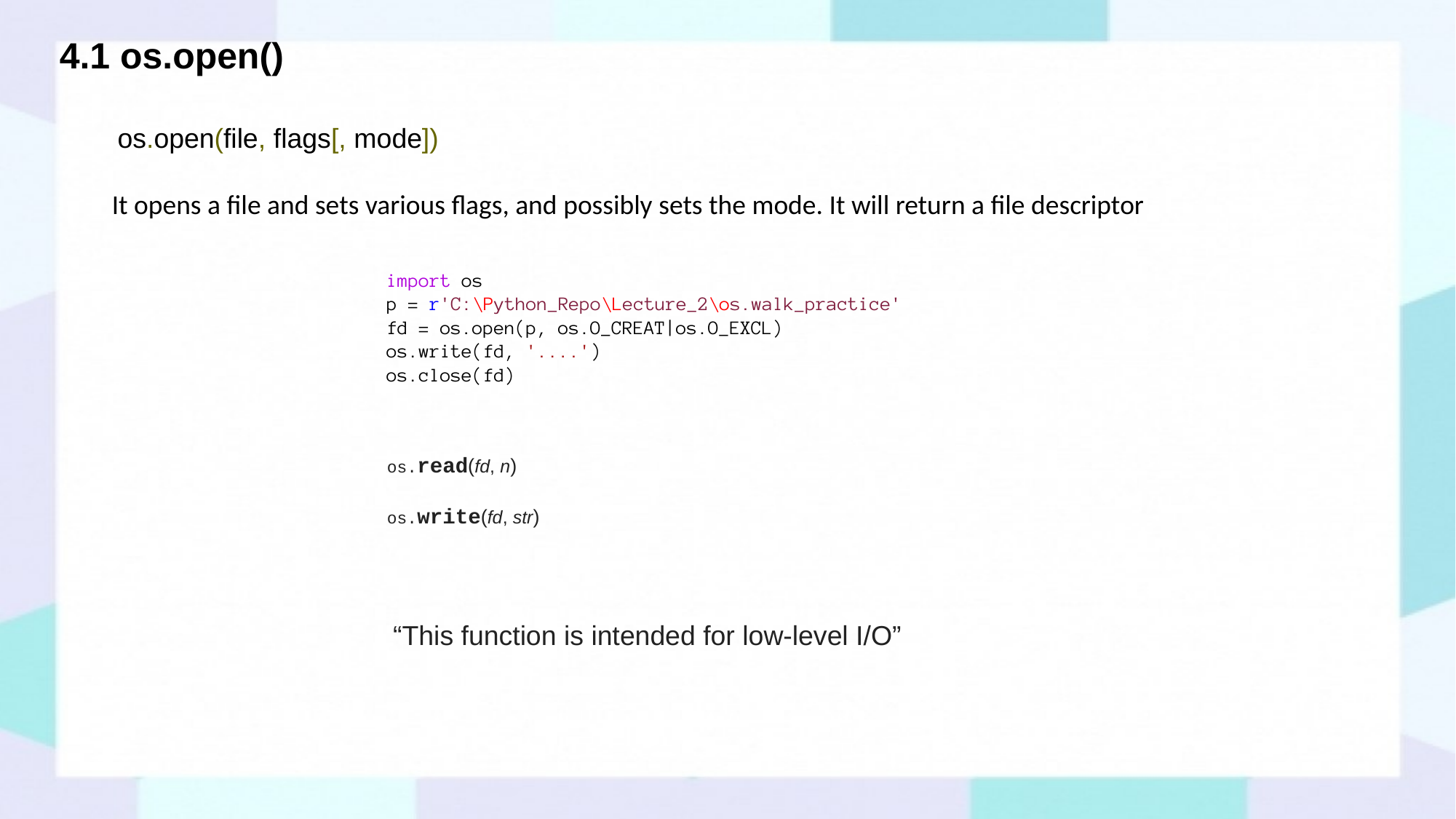

# 4.1 os.open()
os.open(file, flags[, mode])
It opens a file and sets various flags, and possibly sets the mode. It will return a file descriptor
import os
p = r'C:\Python_Repo\Lecture_2\os.walk_practice'
fd = os.open(p, os.O_CREAT|os.O_EXCL)
os.write(fd, '....')
os.close(fd)
os.read(fd, n)
os.write(fd, str)
“This function is intended for low-level I/O”